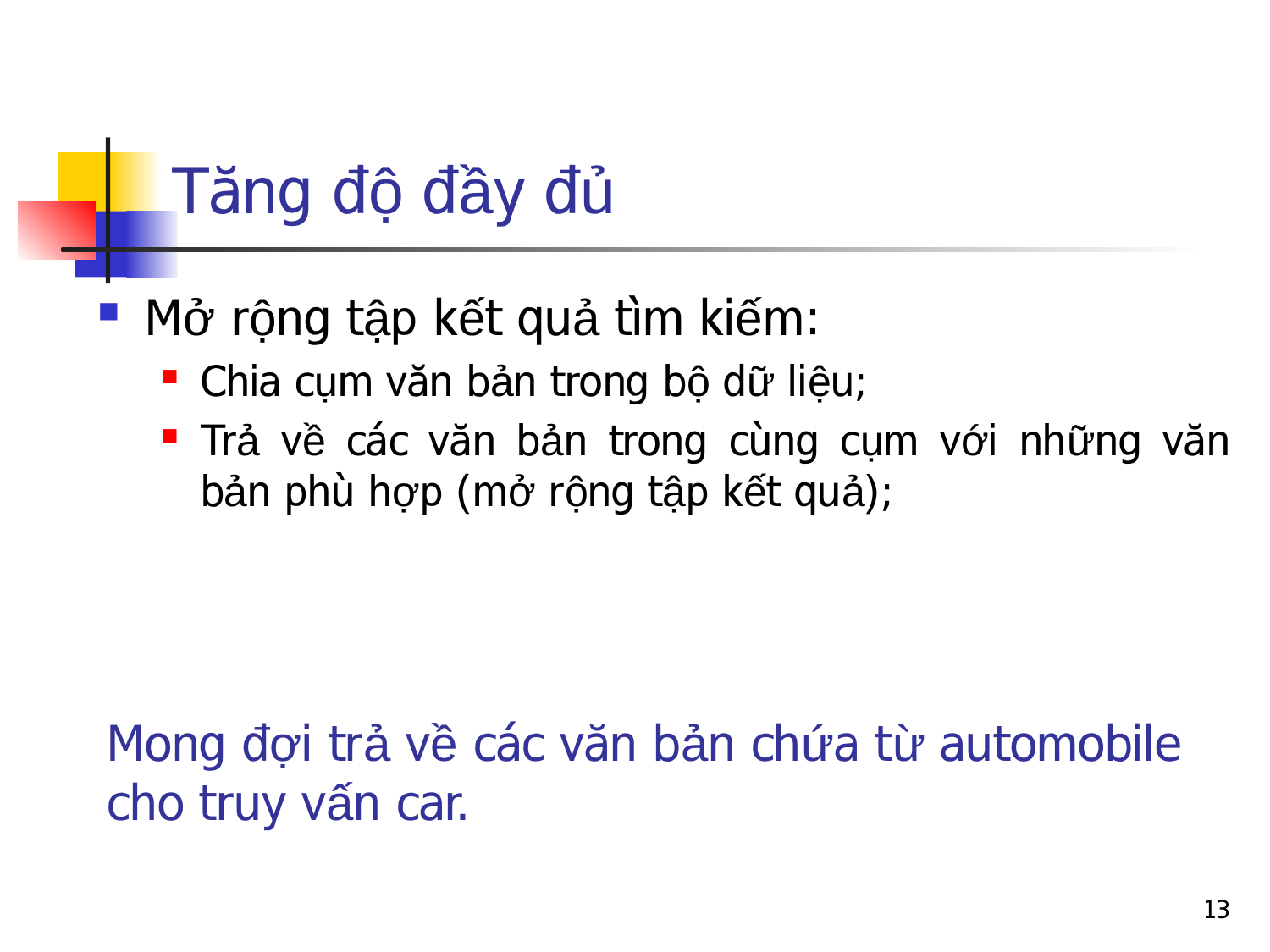

# Tăng độ đầy đủ
Mở rộng tập kết quả tìm kiếm:
Chia cụm văn bản trong bộ dữ liệu;
Trả về các văn bản trong cùng cụm với những văn bản phù hợp (mở rộng tập kết quả);
Mong đợi trả về các văn bản chứa từ automobile cho truy vấn car.
13